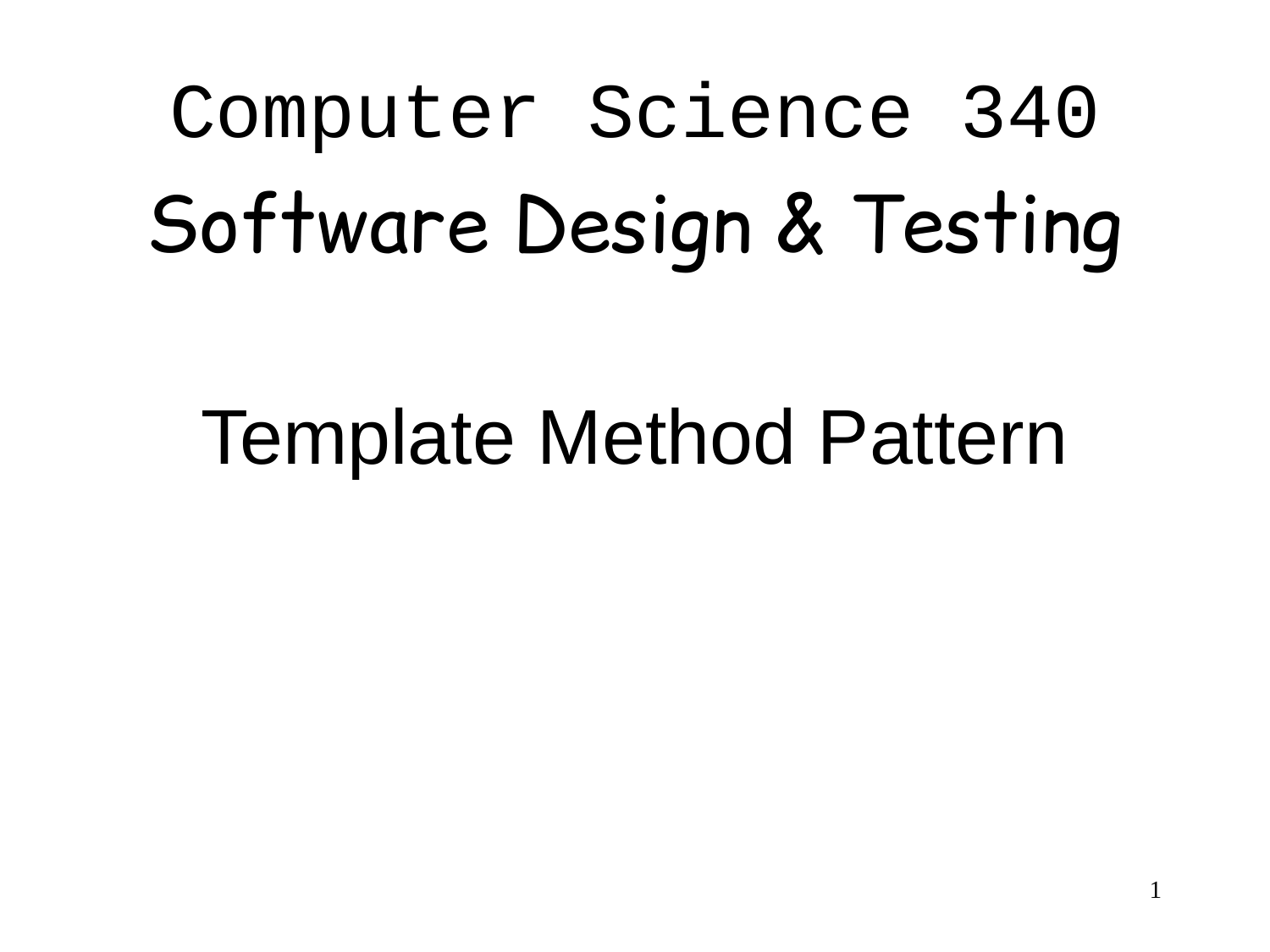

# Computer Science 340 Software Design & Testing
Template Method Pattern

1